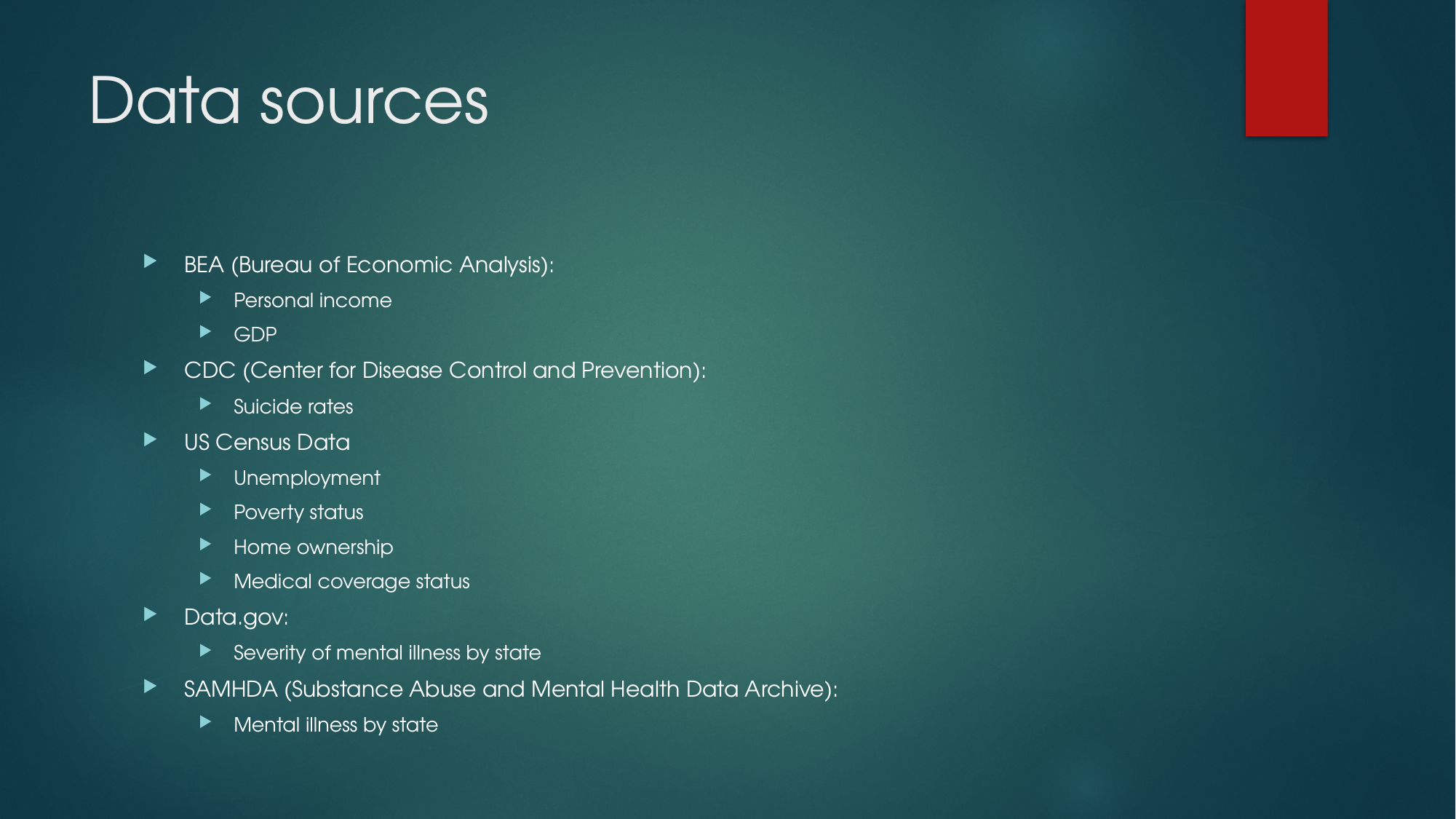

# Data sources
BEA (Bureau of Economic Analysis):
Personal income
GDP
CDC (Center for Disease Control and Prevention):
Suicide rates
US Census Data
Unemployment
Poverty status
Home ownership
Medical coverage status
Data.gov:
Severity of mental illness by state
SAMHDA (Substance Abuse and Mental Health Data Archive):
Mental illness by state